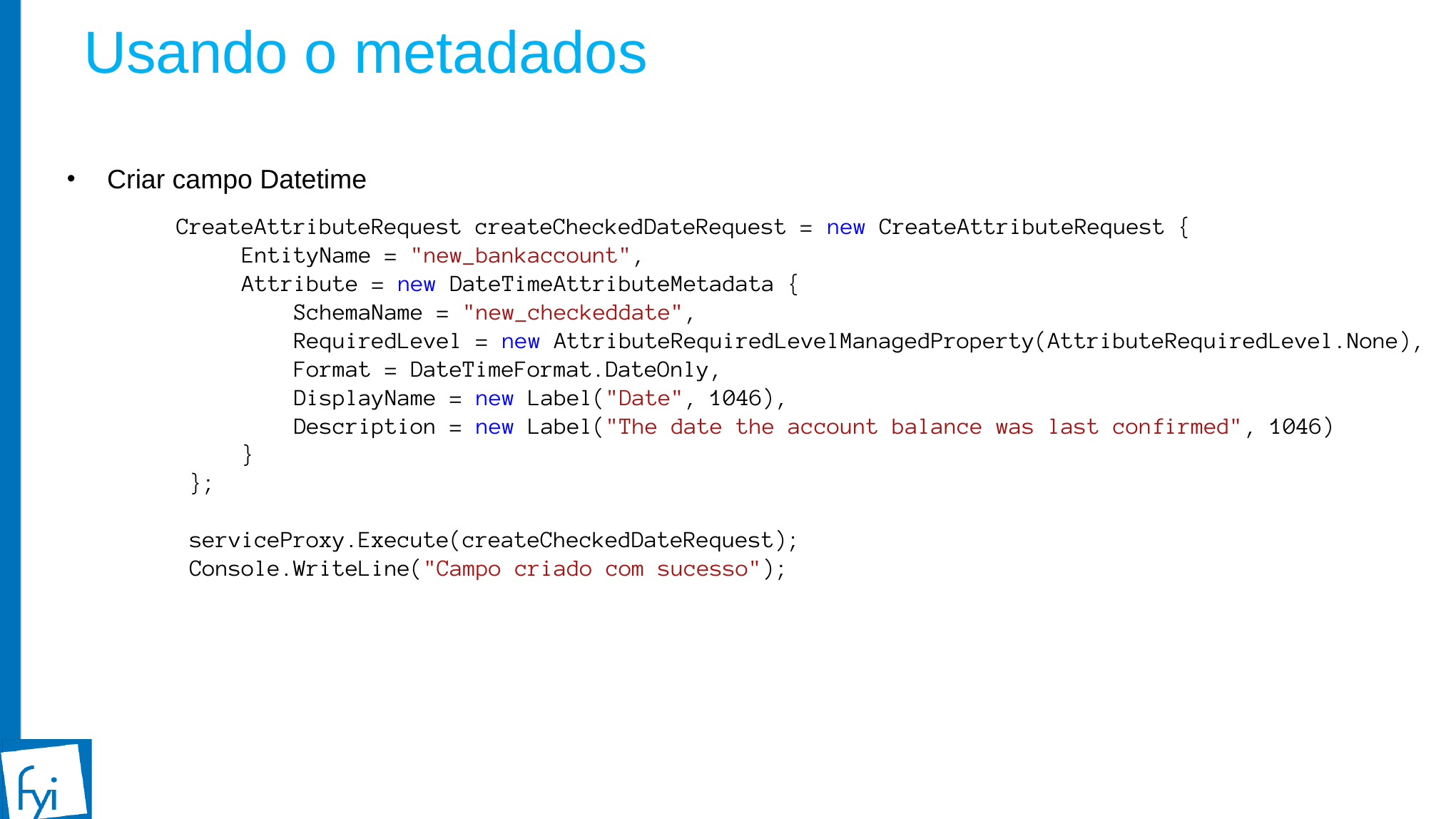

# Usando o metadados
Criar campo Datetime
           CreateAttributeRequest createCheckedDateRequest = new CreateAttributeRequest {
                EntityName = "new_bankaccount",
                Attribute = new DateTimeAttributeMetadata {
                    SchemaName = "new_checkeddate",
                    RequiredLevel = new AttributeRequiredLevelManagedProperty(AttributeRequiredLevel.None),
                    Format = DateTimeFormat.DateOnly,
                    DisplayName = new Label("Date", 1046),
                    Description = new Label("The date the account balance was last confirmed", 1046)
                }
            };

            serviceProxy.Execute(createCheckedDateRequest);
            Console.WriteLine("Campo criado com sucesso");